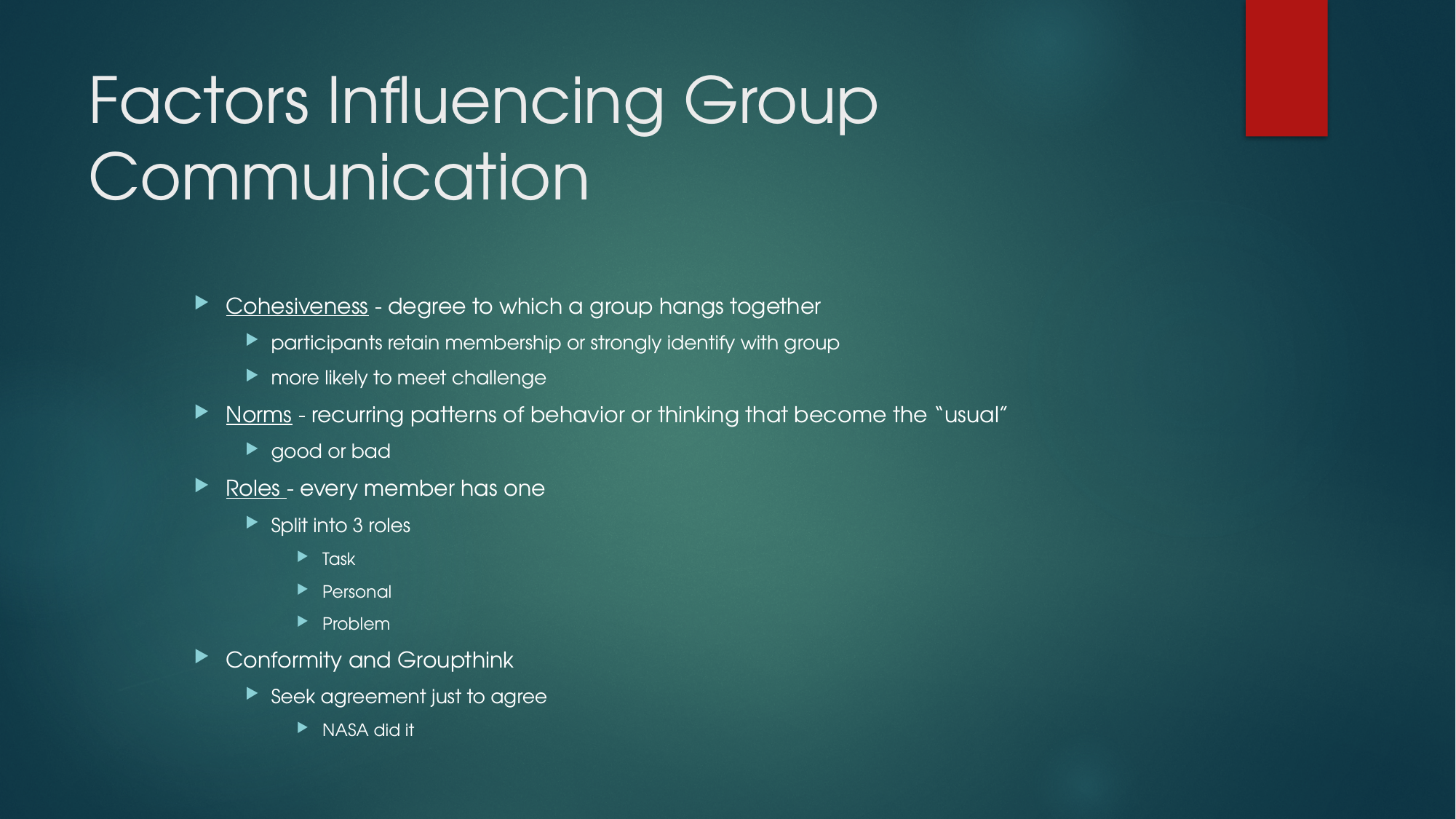

# Factors Influencing Group Communication

Cohesiveness - degree to which a group hangs together
participants retain membership or strongly identify with group
more likely to meet challenge
Norms - recurring patterns of behavior or thinking that become the “usual”
good or bad
Roles - every member has one
Split into 3 roles
Task
Personal
Problem
Conformity and Groupthink
Seek agreement just to agree
NASA did it